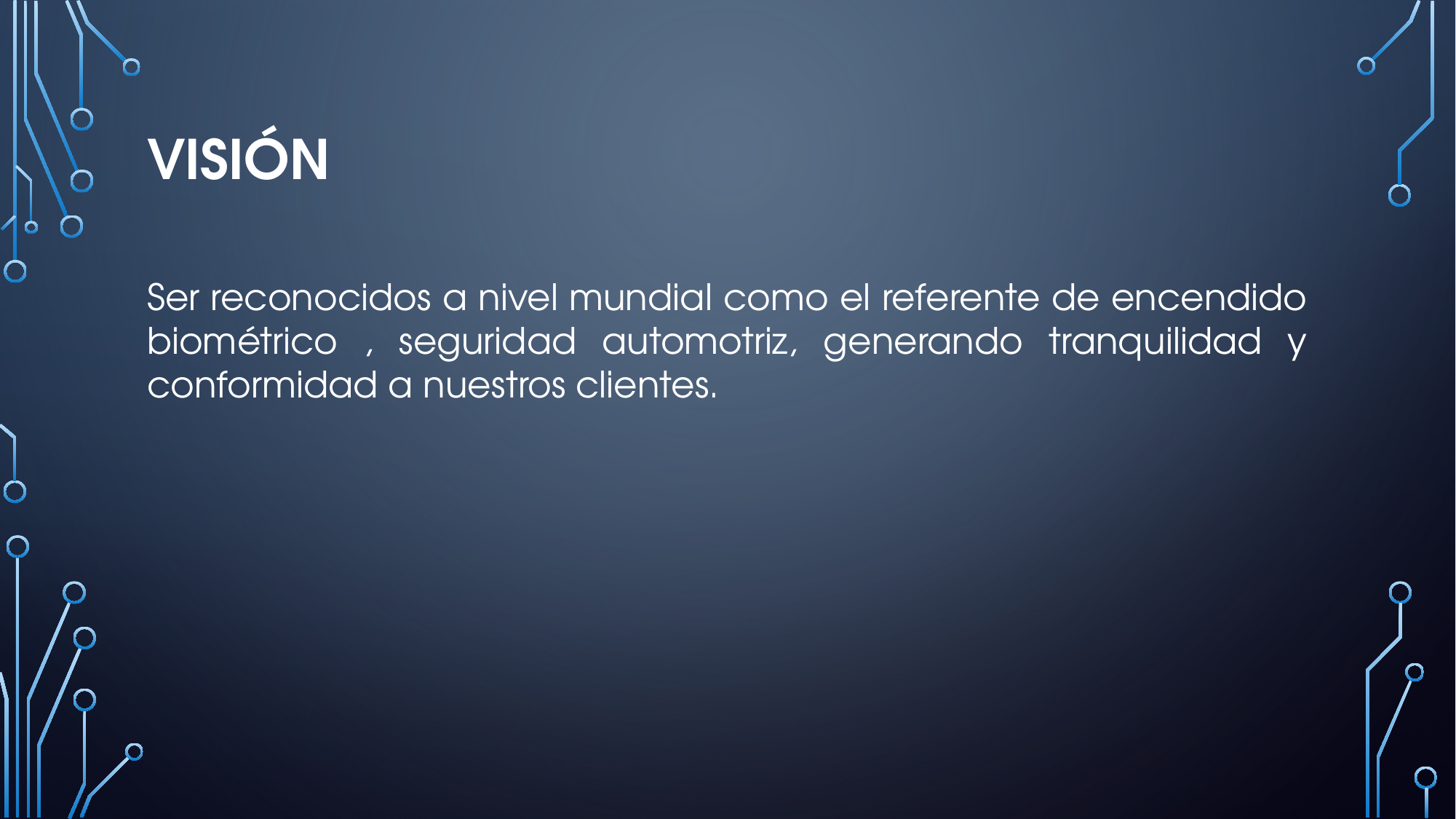

# VISIÓN
Ser reconocidos a nivel mundial como el referente de encendido biométrico , seguridad automotriz, generando tranquilidad y conformidad a nuestros clientes.